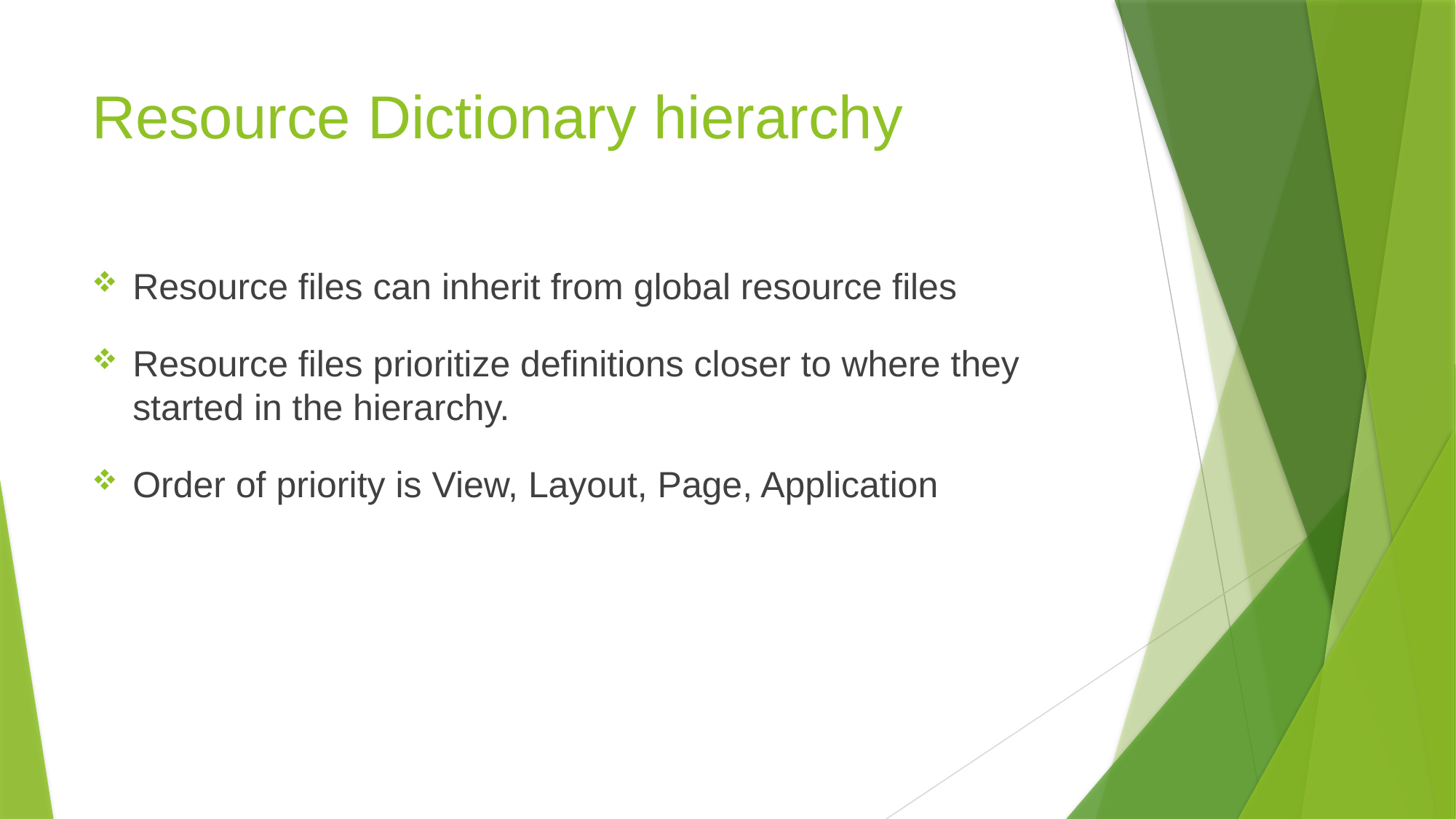

# Resource Dictionary hierarchy
Resource files can inherit from global resource files
Resource files prioritize definitions closer to where they started in the hierarchy.
Order of priority is View, Layout, Page, Application